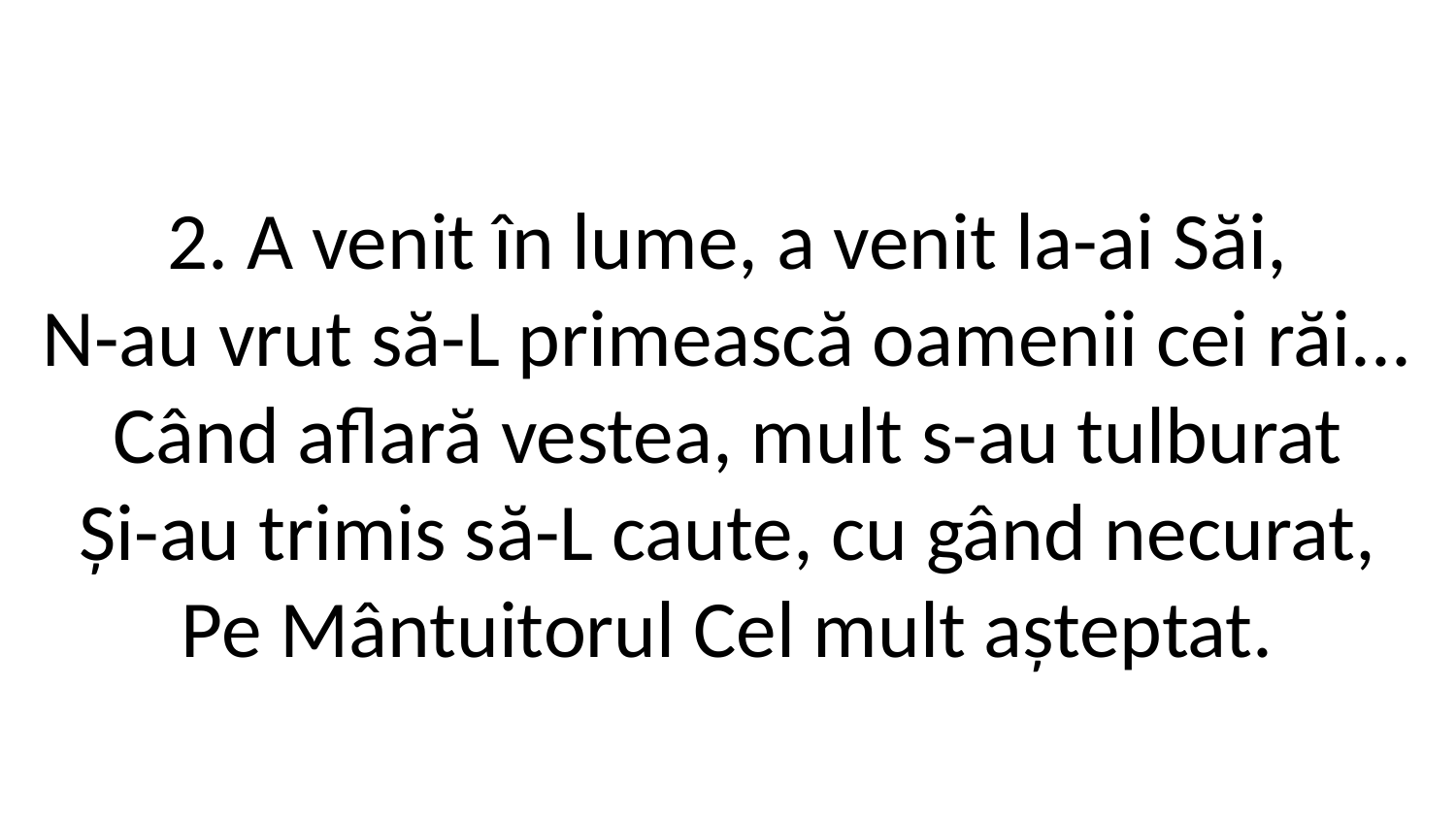

2. A venit în lume, a venit la-ai Săi,
N-au vrut să-L primească oamenii cei răi...
Când aflară vestea, mult s-au tulburat
Și-au trimis să-L caute, cu gând necurat,
Pe Mântuitorul Cel mult așteptat.